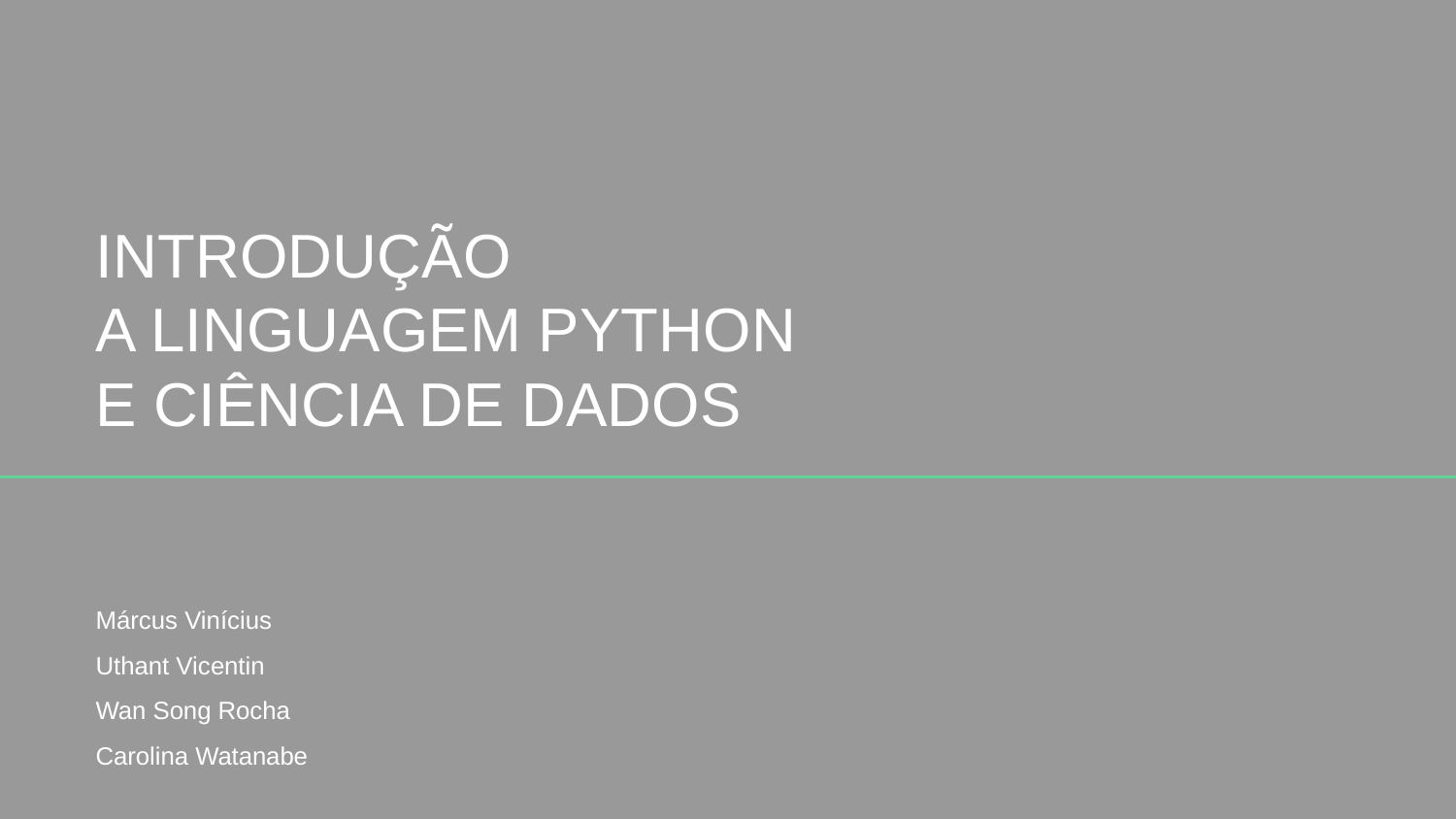

# INTRODUÇÃO
A LINGUAGEM PYTHON
E CIÊNCIA DE DADOS
Márcus Vinícius
Uthant Vicentin
Wan Song Rocha
Carolina Watanabe